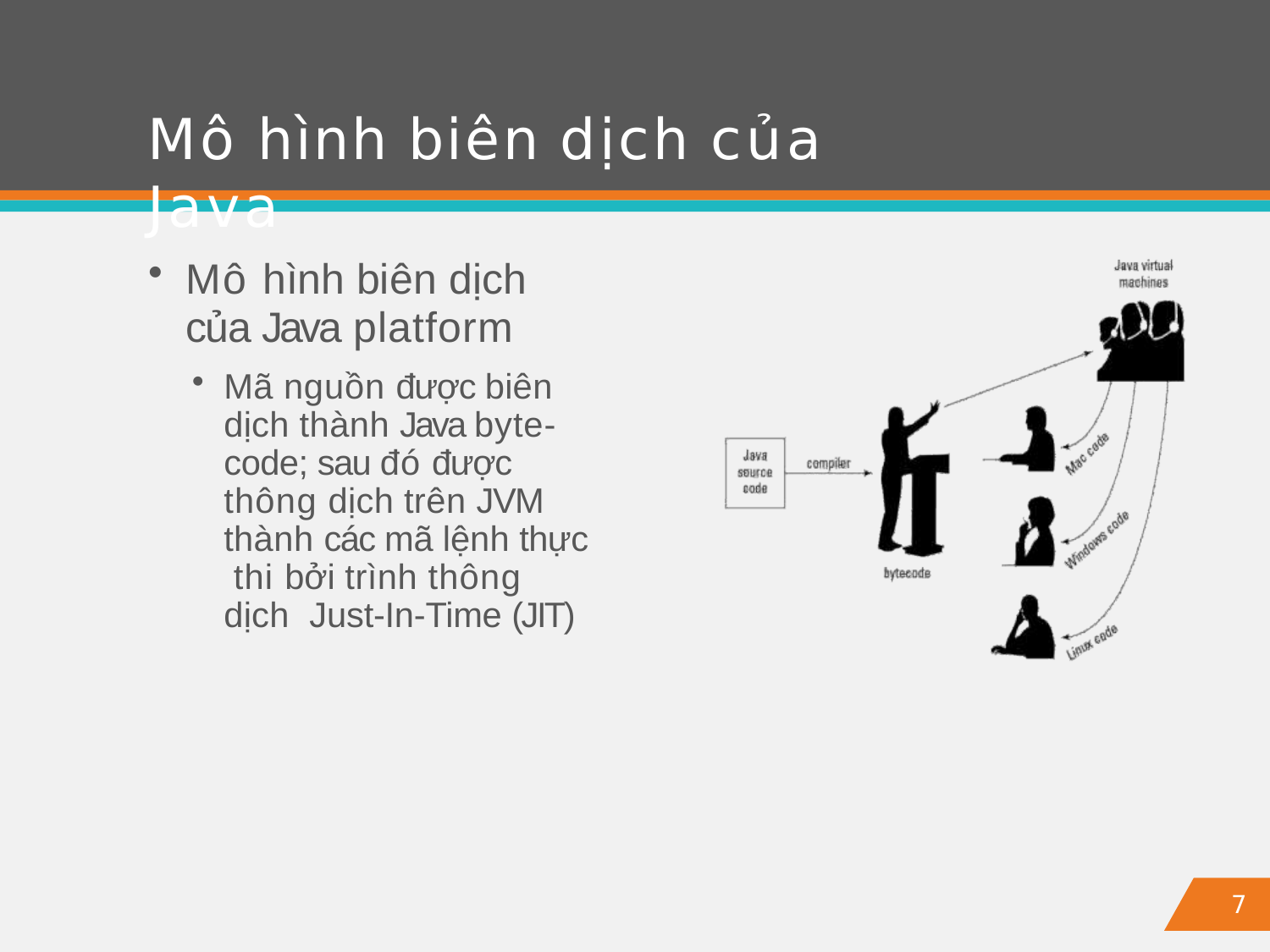

# Mô hình biên dịch của Java
Mô hình biên dịch
của Java platform
Mã nguồn được biên  dịch thành Java byte-  code; sau đó được  thông dịch trên JVM  thành các mã lệnh thực  thi bởi trình thông dịch  Just-In-Time (JIT)

7